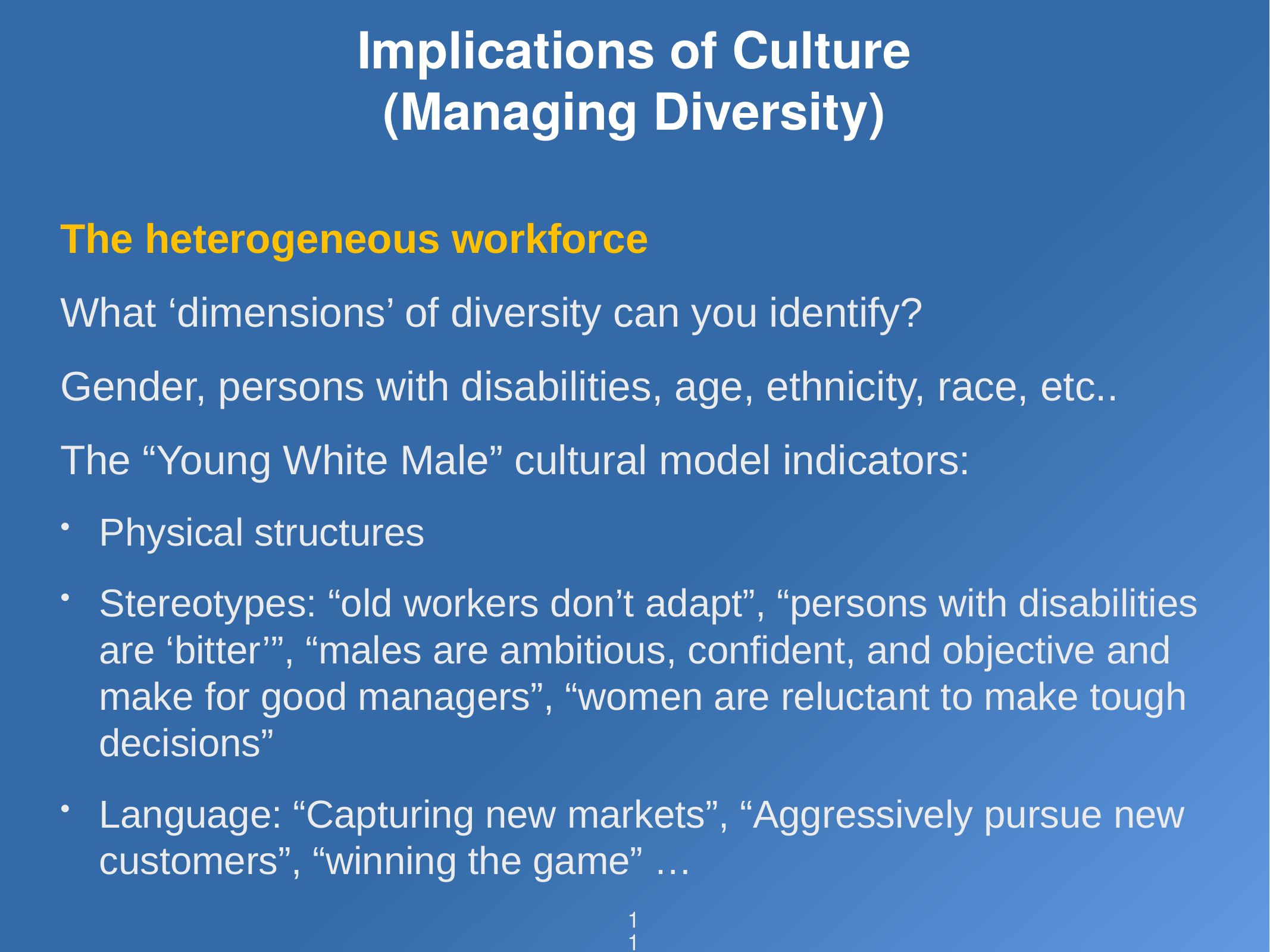

# Implications of Culture (Managing Diversity)
The heterogeneous workforce
What ‘dimensions’ of diversity can you identify?
Gender, persons with disabilities, age, ethnicity, race, etc..
The “Young White Male” cultural model indicators:
Physical structures
Stereotypes: “old workers don’t adapt”, “persons with disabilities are ‘bitter’”, “males are ambitious, confident, and objective and make for good managers”, “women are reluctant to make tough decisions”
Language: “Capturing new markets”, “Aggressively pursue new customers”, “winning the game” …
11